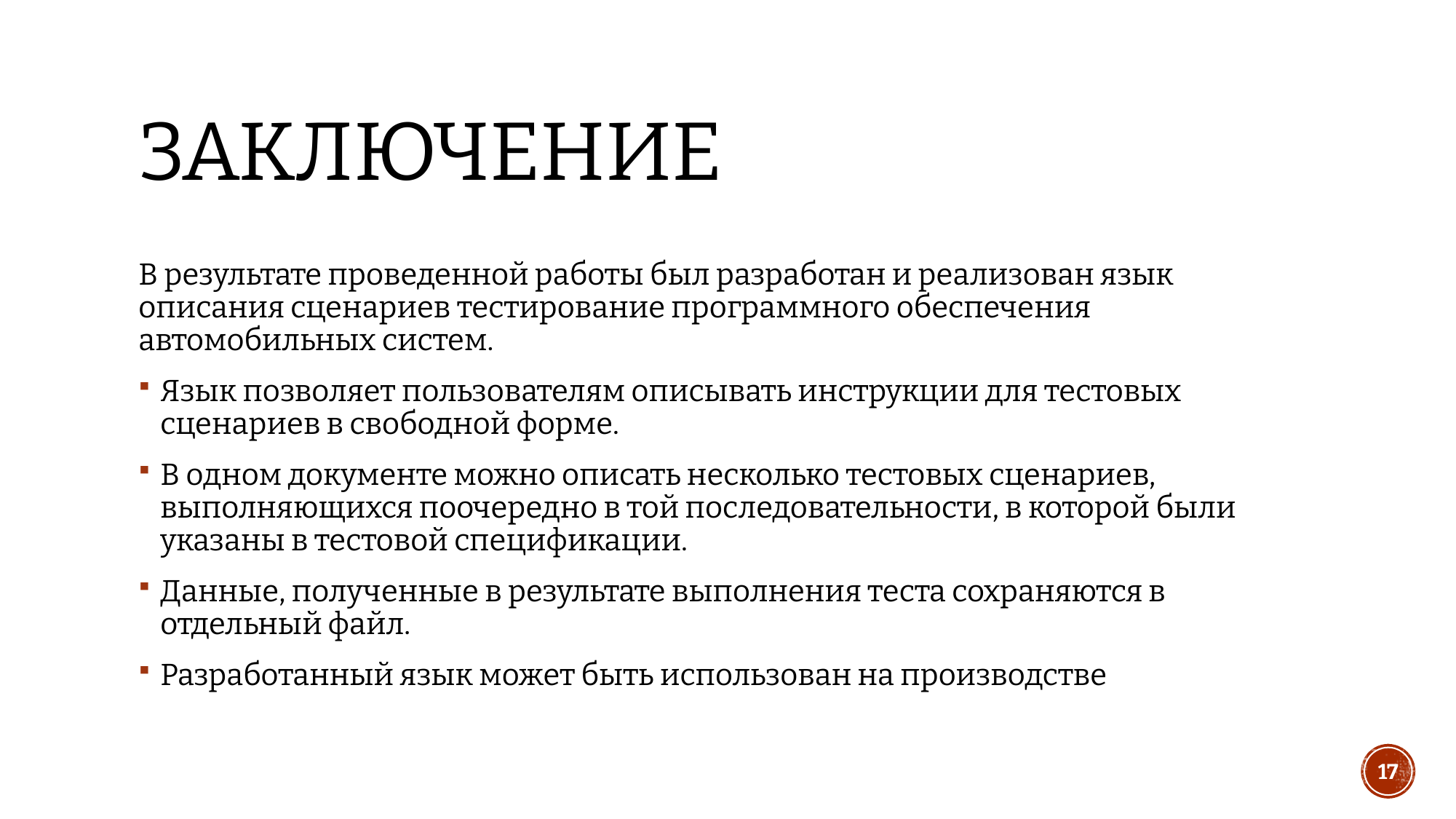

# Заключение
В результате проведенной работы был разработан и реализован язык описания сценариев тестирование программного обеспечения автомобильных систем.
Язык позволяет пользователям описывать инструкции для тестовых сценариев в свободной форме.
В одном документе можно описать несколько тестовых сценариев, выполняющихся поочередно в той последовательности, в которой были указаны в тестовой спецификации.
Данные, полученные в результате выполнения теста сохраняются в отдельный файл.
Разработанный язык может быть использован на производстве
17